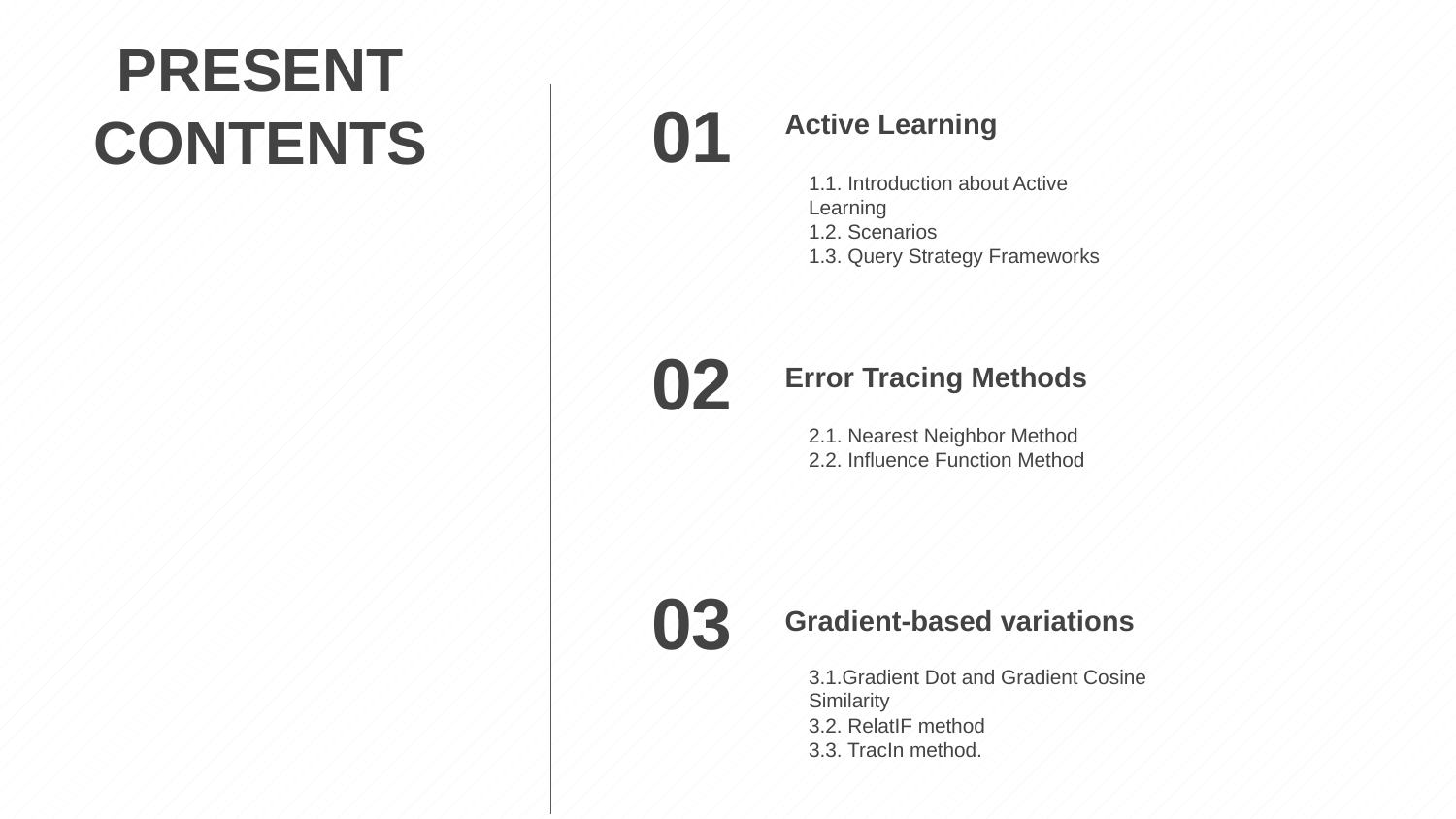

# PRESENT CONTENTS
Active Learning
01
1.1. Introduction about Active Learning
1.2. Scenarios
1.3. Query Strategy Frameworks

Error Tracing Methods
02
2.1. Nearest Neighbor Method
2.2. Influence Function Method

Gradient-based variations
03
3.1.Gradient Dot and Gradient Cosine Similarity
3.2. RelatIF method
3.3. TracIn method.